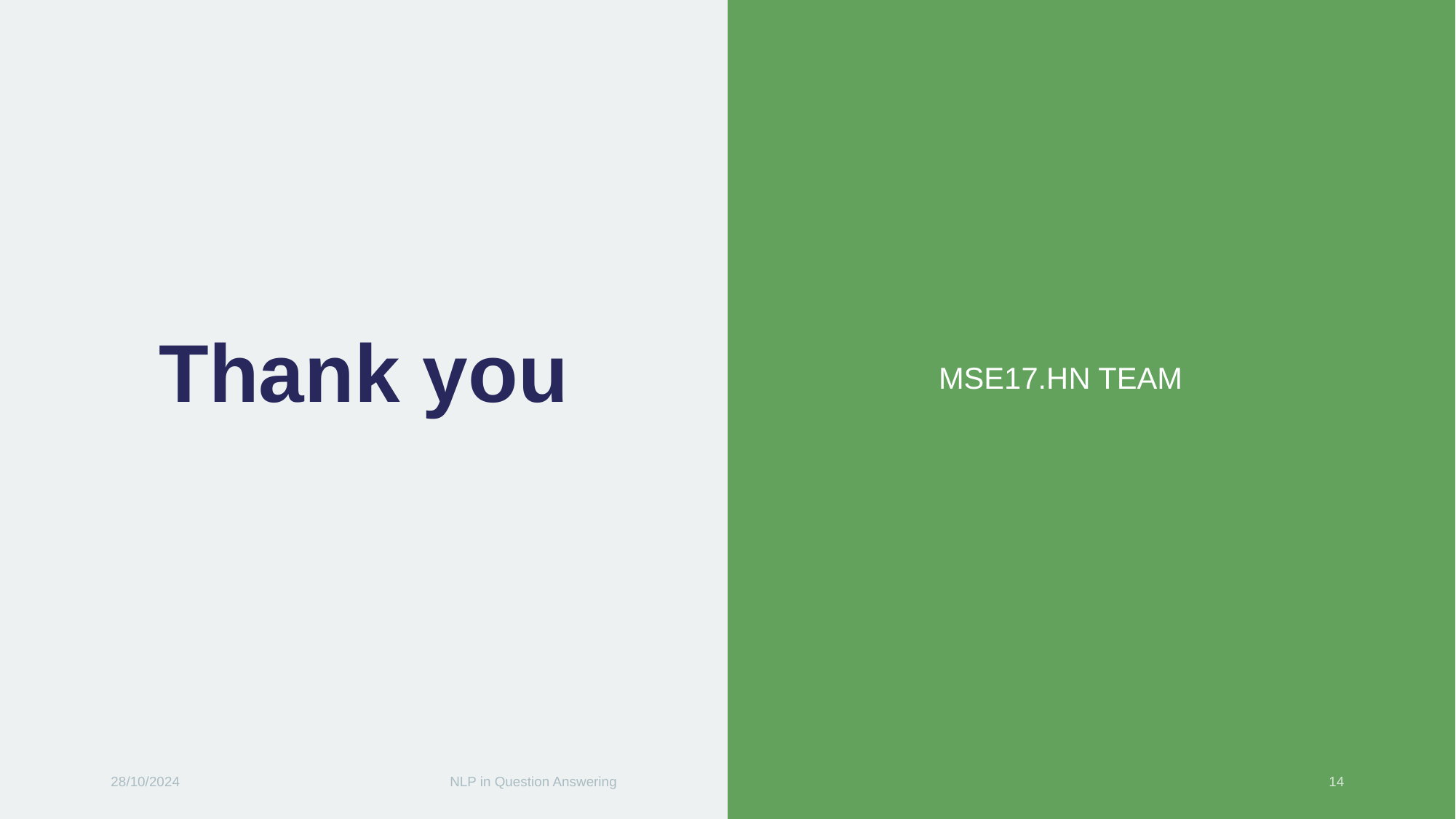

# Thank you
MSE17.HN TEAM
28/10/2024
NLP in Question Answering
14